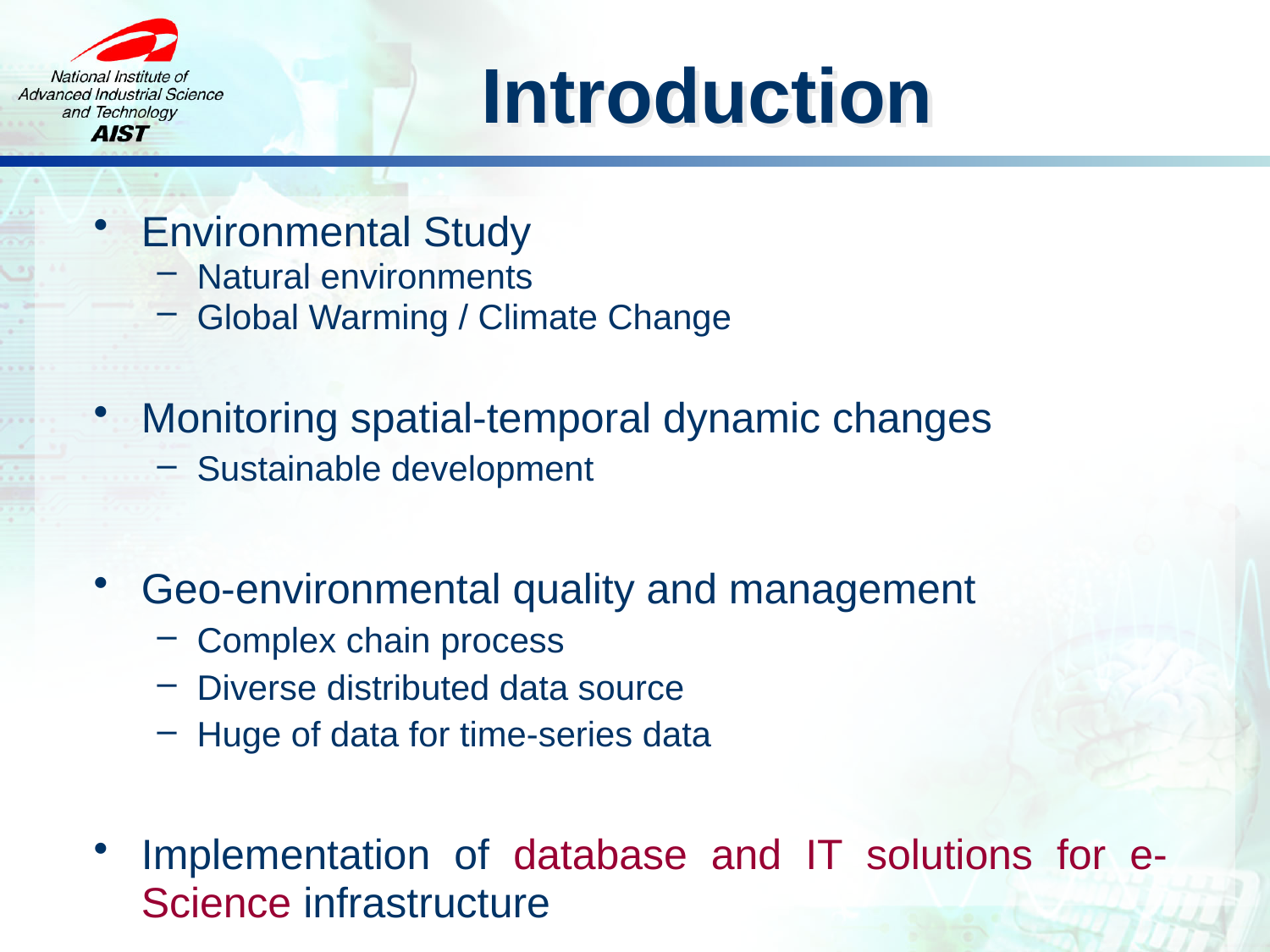

# Introduction

Environmental Study
Natural environments
Global Warming / Climate Change

Monitoring spatial-temporal dynamic changes
Sustainable development

Geo-environmental quality and management
Complex chain process
Diverse distributed data source
Huge of data for time-series data

Implementation of database and IT solutions for e-Science infrastructure